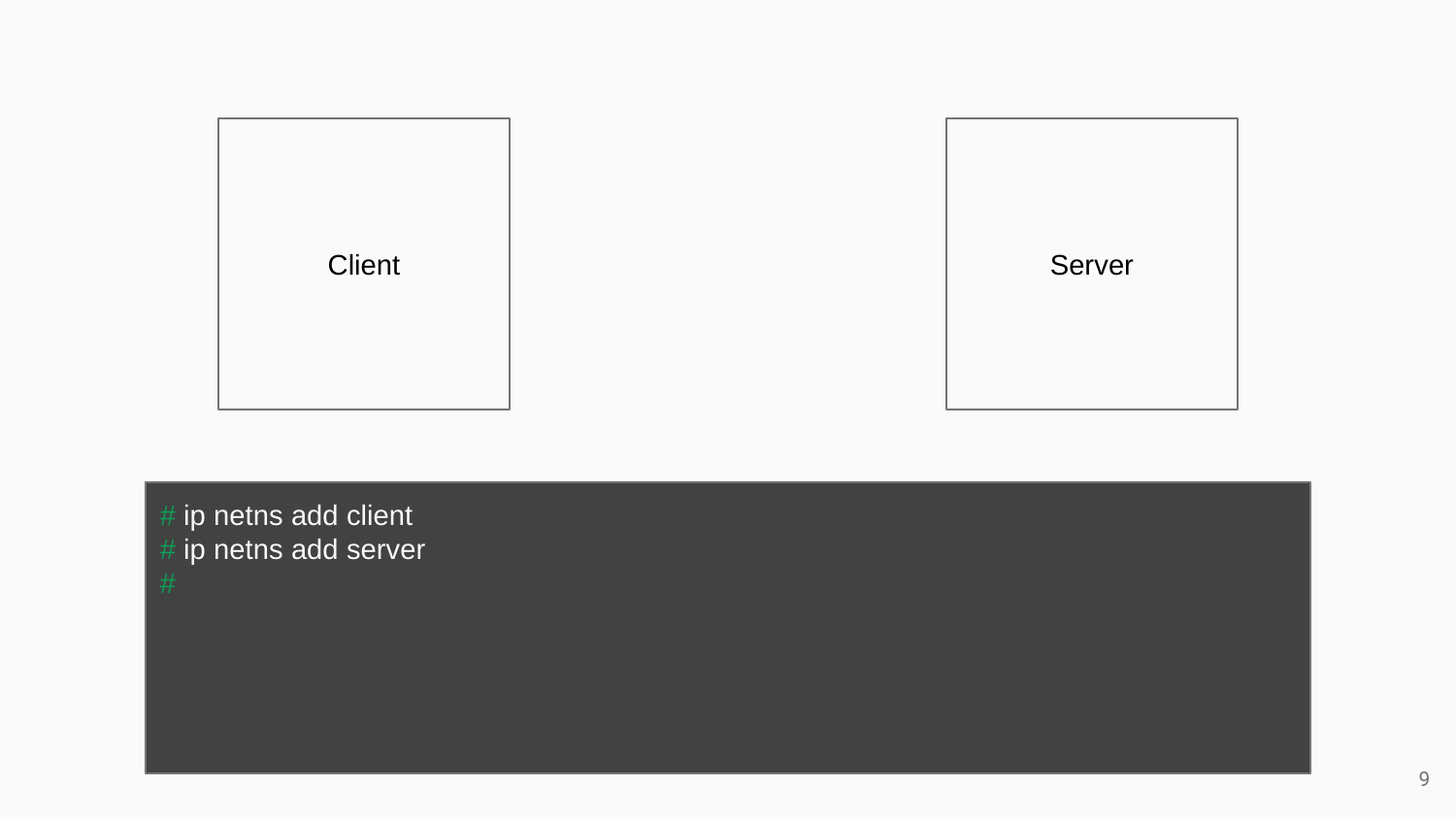

Client
Server
# ip netns add client
# ip netns add server
#
9